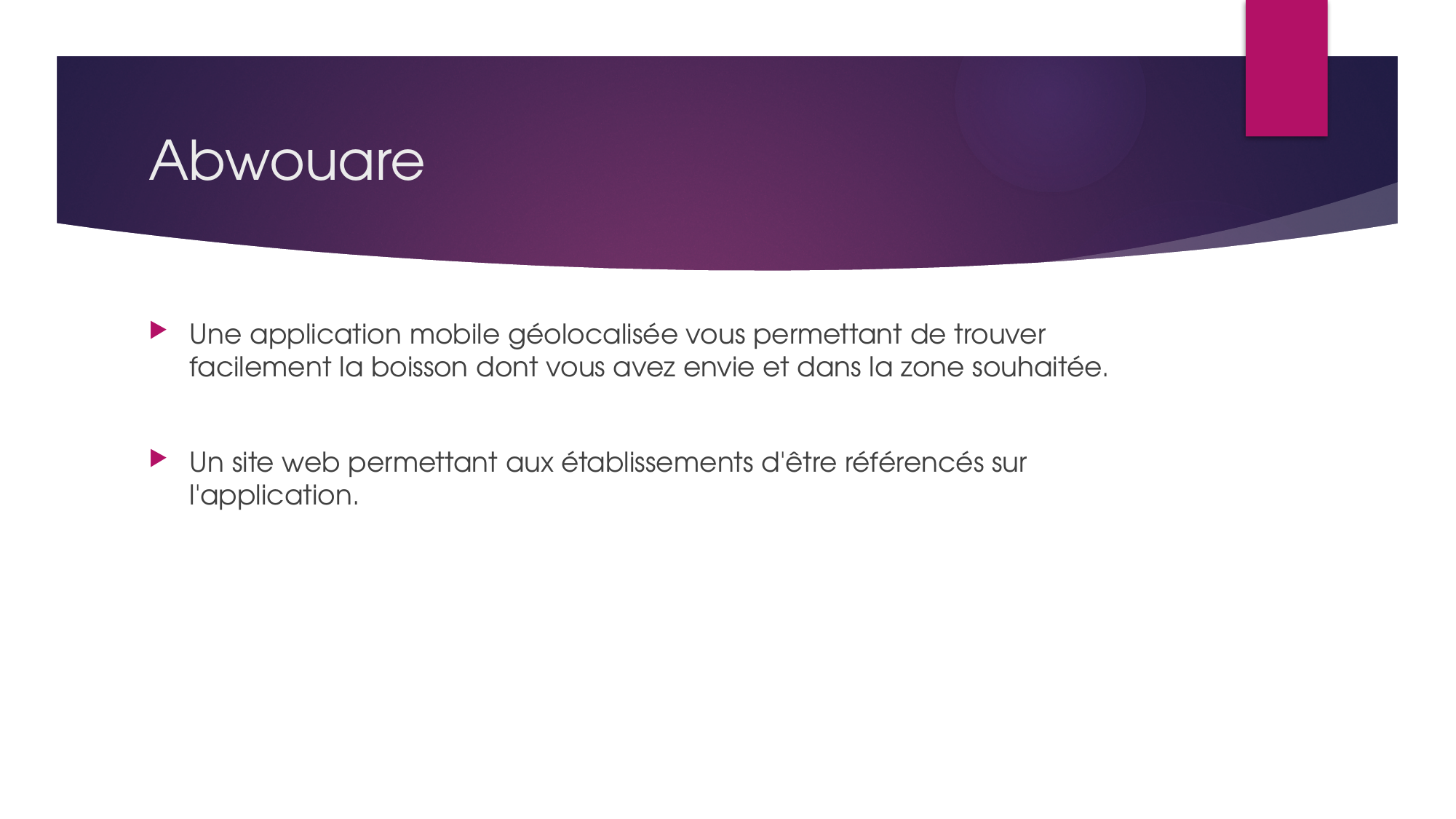

# Abwouare
Une application mobile géolocalisée vous permettant de trouver facilement la boisson dont vous avez envie et dans la zone souhaitée.

Un site web permettant aux établissements d'être référencés sur l'application.